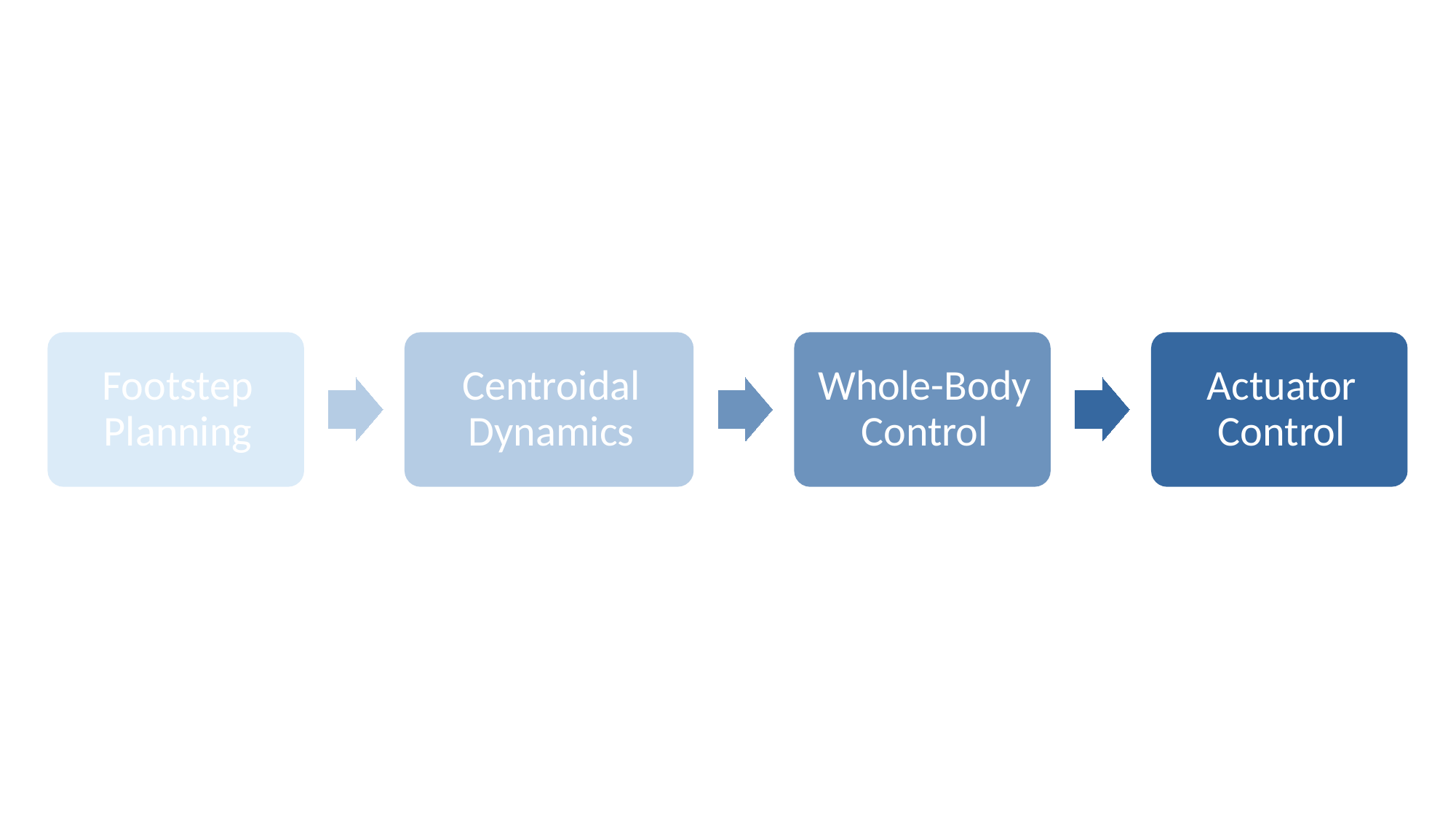

Footstep Planning

Centroidal Dynamics

Whole-Body Control

Actuator Control